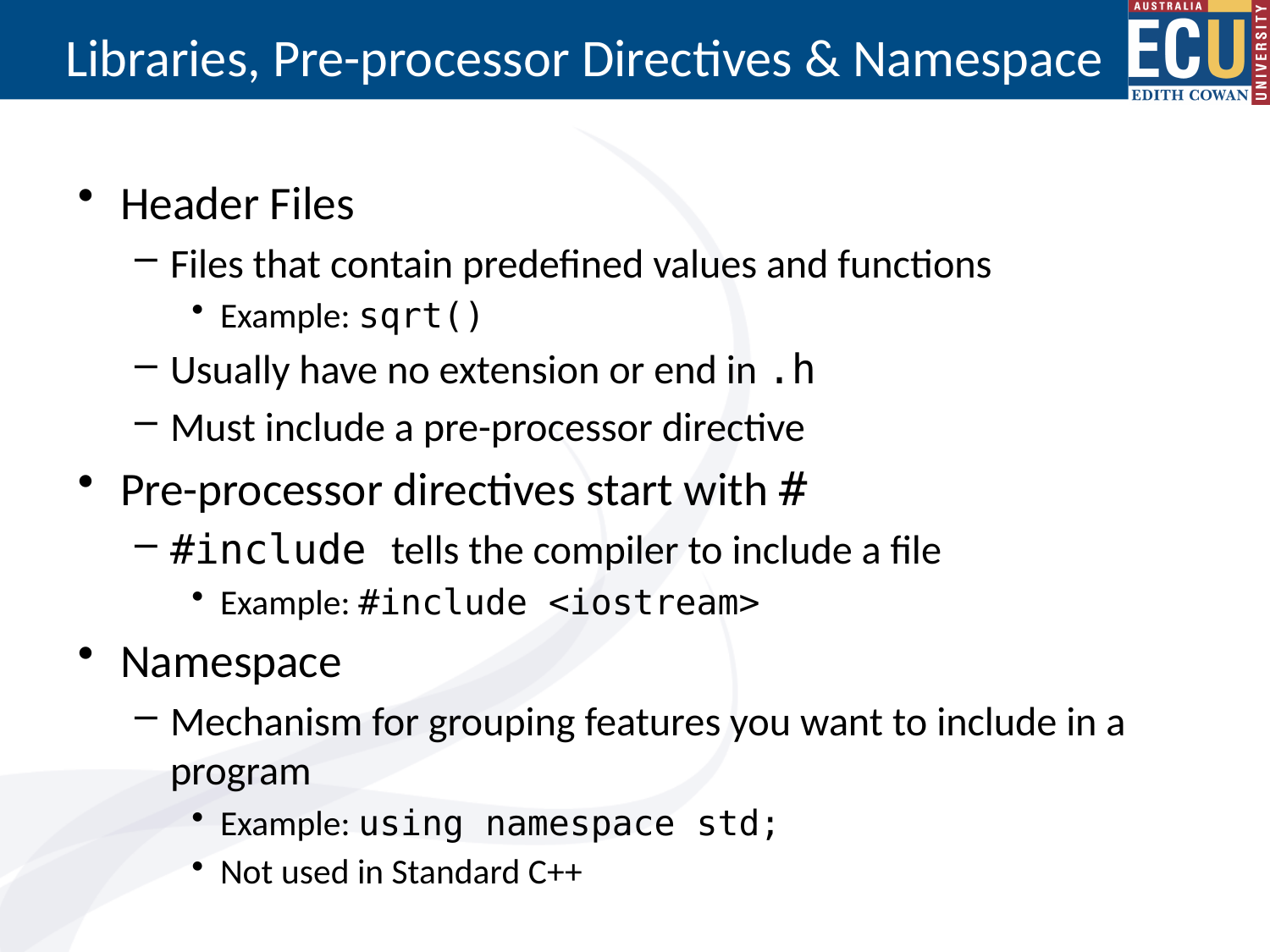

# Libraries, Pre-processor Directives & Namespace
Header Files
Files that contain predefined values and functions
Example: sqrt()
Usually have no extension or end in .h
Must include a pre-processor directive
Pre-processor directives start with #
#include tells the compiler to include a file
Example: #include <iostream>
Namespace
Mechanism for grouping features you want to include in a program
Example: using namespace std;
Not used in Standard C++